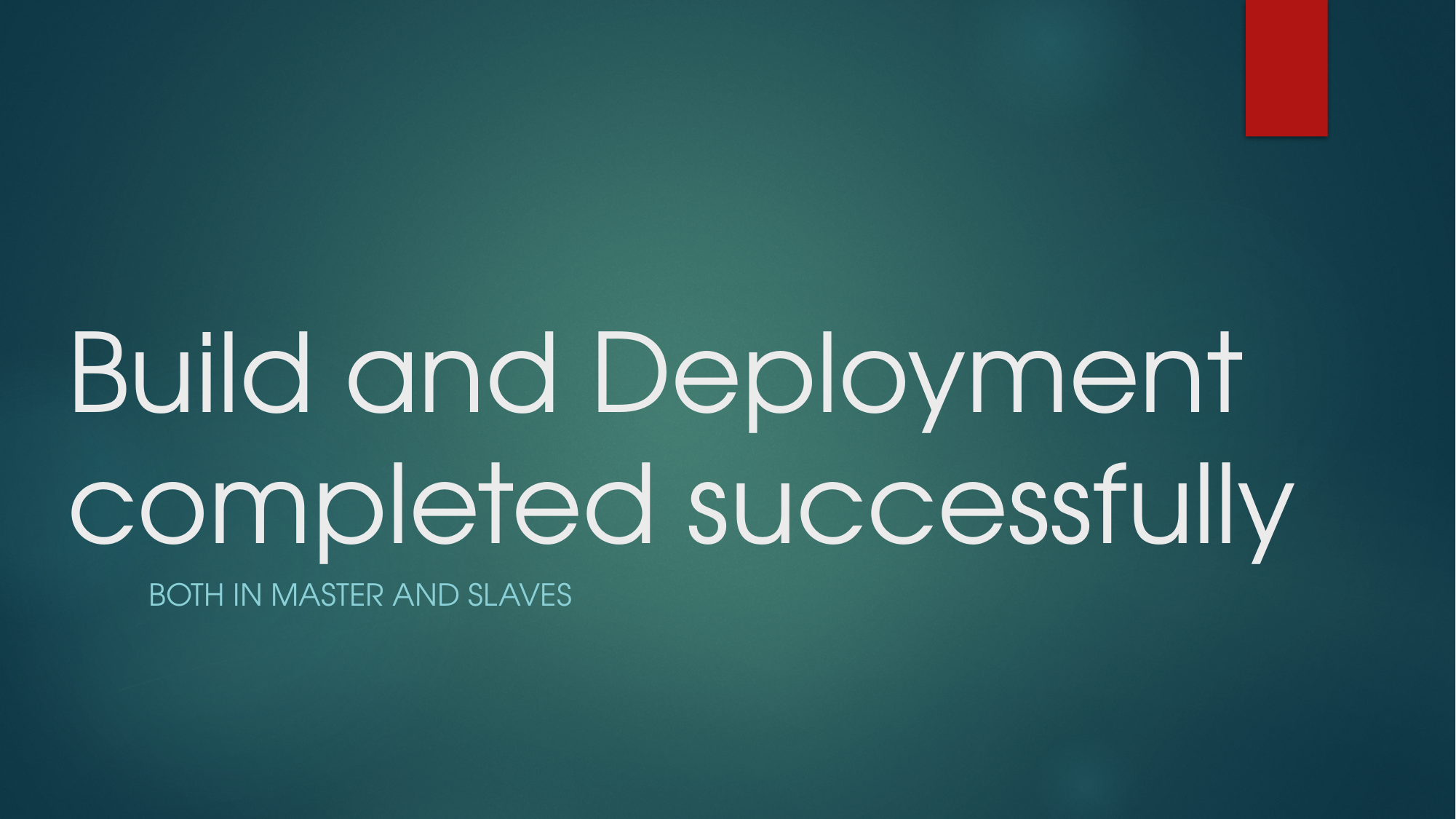

# Build and Deployment completed successfully
Both in master and slaves